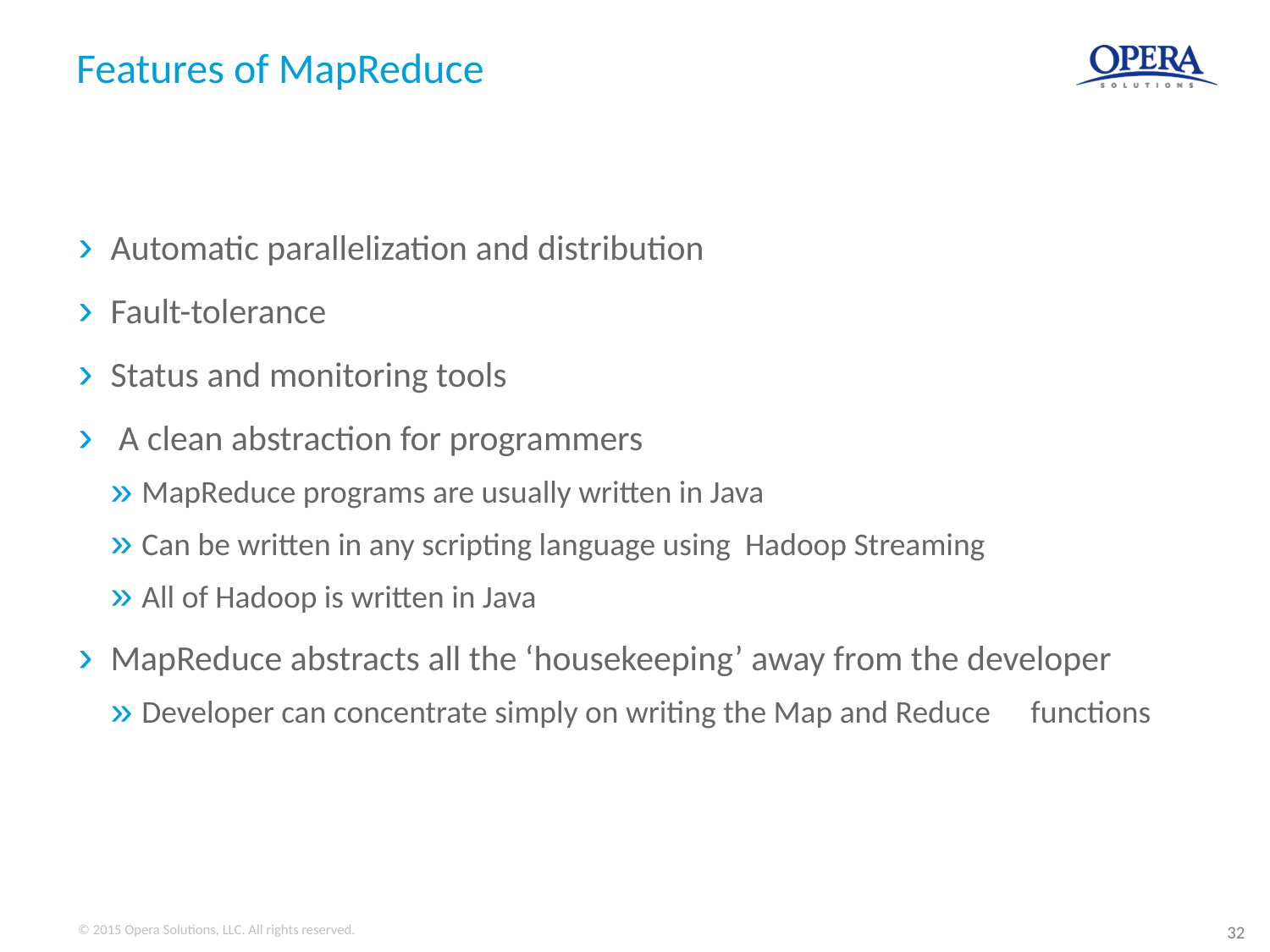

# Features of MapReduce
Automatic parallelization and distribution
Fault-tolerance
Status and monitoring tools
 A clean abstraction for programmers
MapReduce programs are usually written in Java
Can be written in any scripting language using  Hadoop Streaming
All of Hadoop is written in Java
MapReduce abstracts all the ‘housekeeping’ away from the developer
Developer can concentrate simply on writing the Map and Reduce 	functions